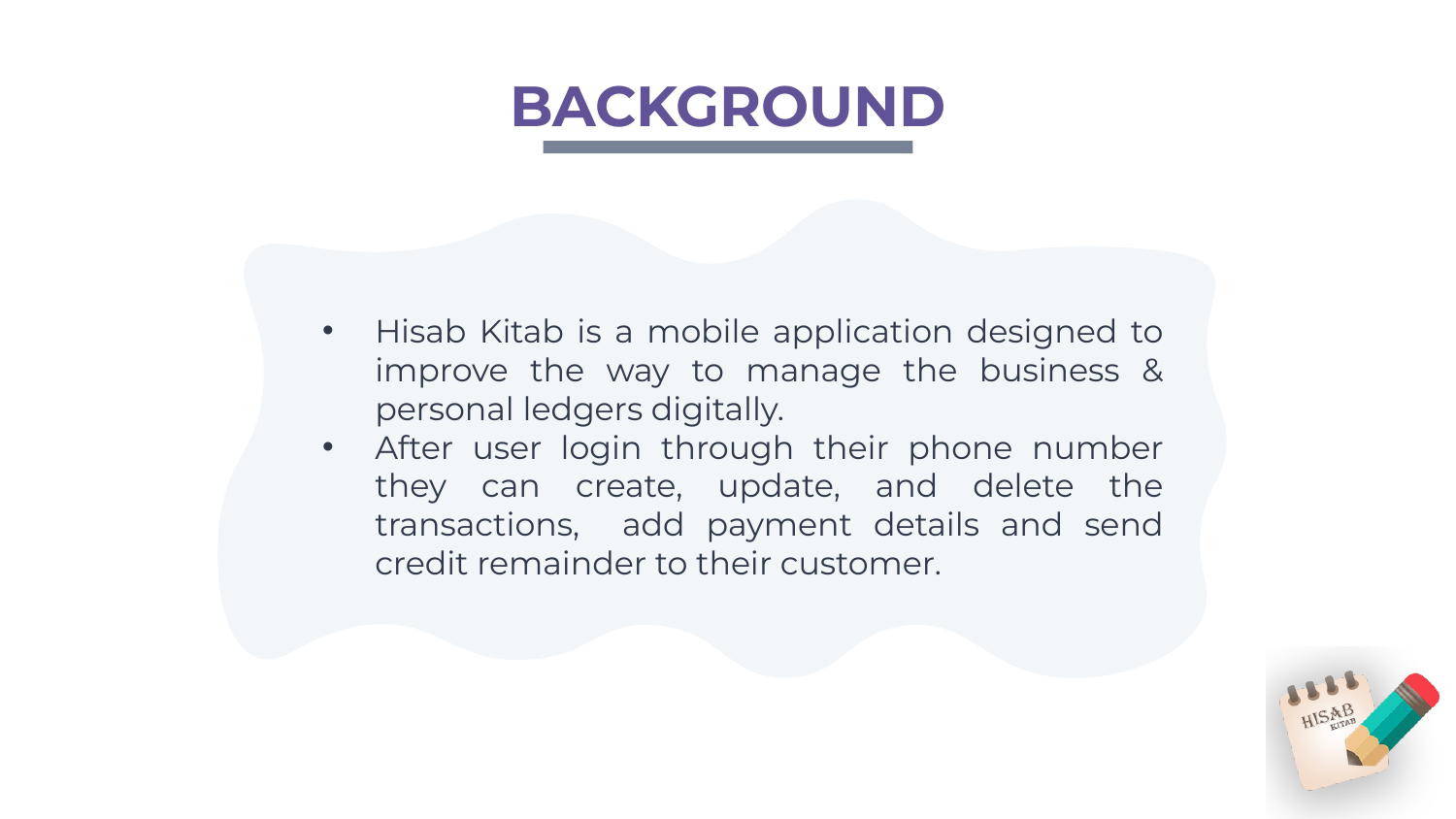

# BACKGROUND

Hisab Kitab is a mobile application designed to improve the way to manage the business & personal ledgers digitally.
After user login through their phone number they can create, update, and delete the transactions,  add payment details and send credit remainder to their customer.